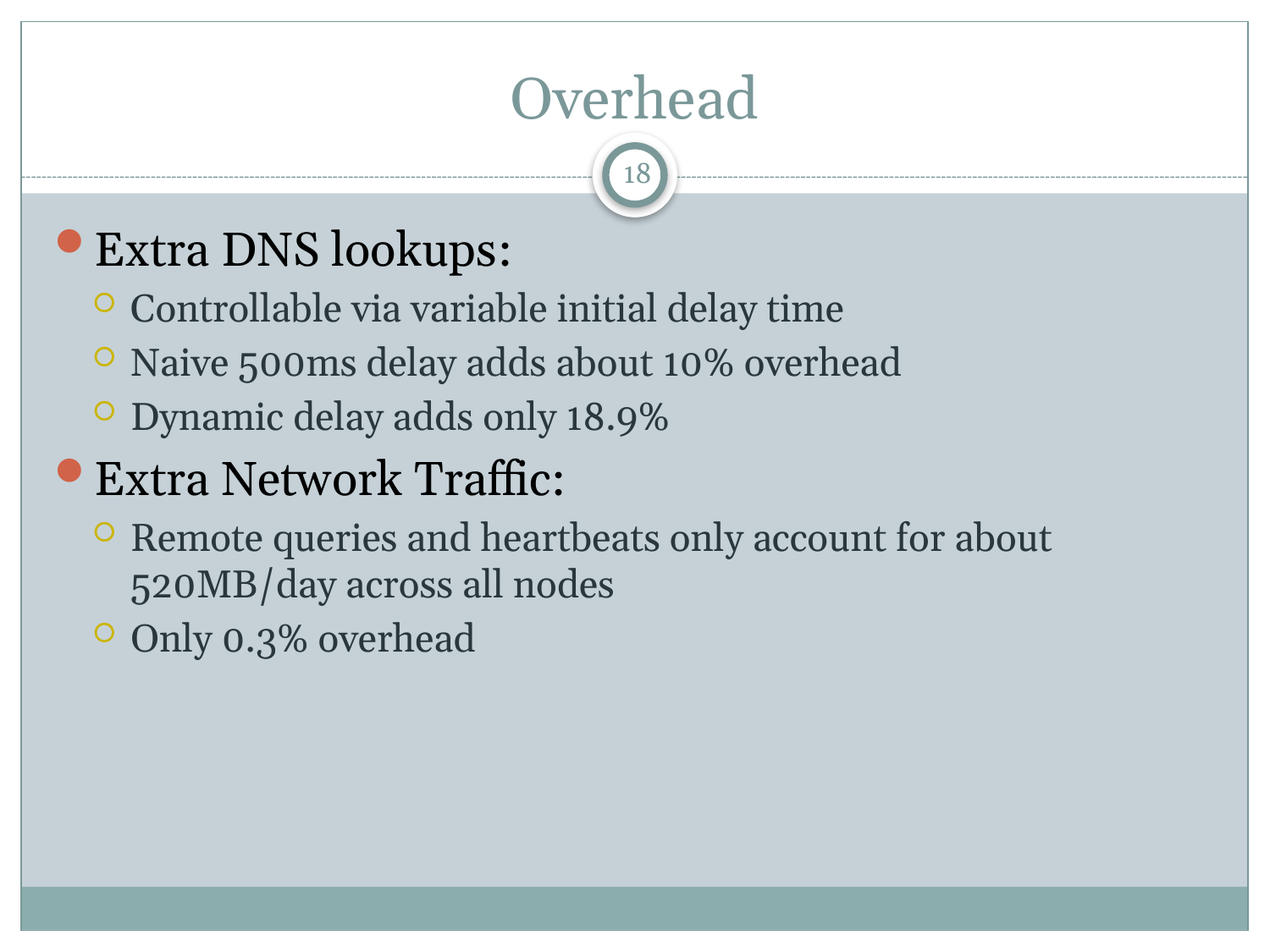

# Overhead
18
Extra DNS lookups:
Controllable via variable initial delay time
Naive 500ms delay adds about 10% overhead
Dynamic delay adds only 18.9%
Extra Network Traffic:
Remote queries and heartbeats only account for about 520MB/day across all nodes
Only 0.3% overhead